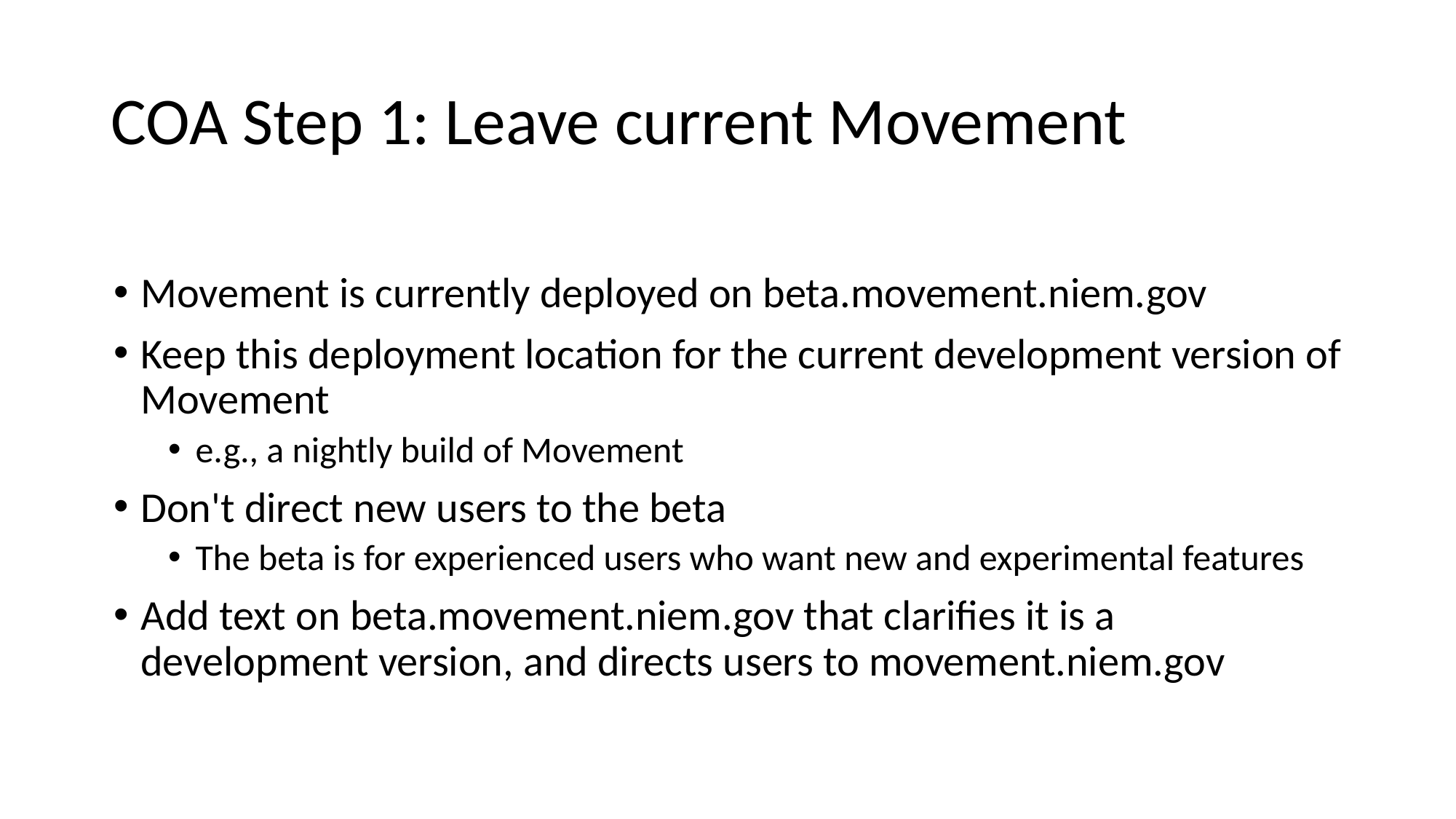

# COA Step 1: Leave current Movement
Movement is currently deployed on beta.movement.niem.gov
Keep this deployment location for the current development version of Movement
e.g., a nightly build of Movement
Don't direct new users to the beta
The beta is for experienced users who want new and experimental features
Add text on beta.movement.niem.gov that clarifies it is a development version, and directs users to movement.niem.gov